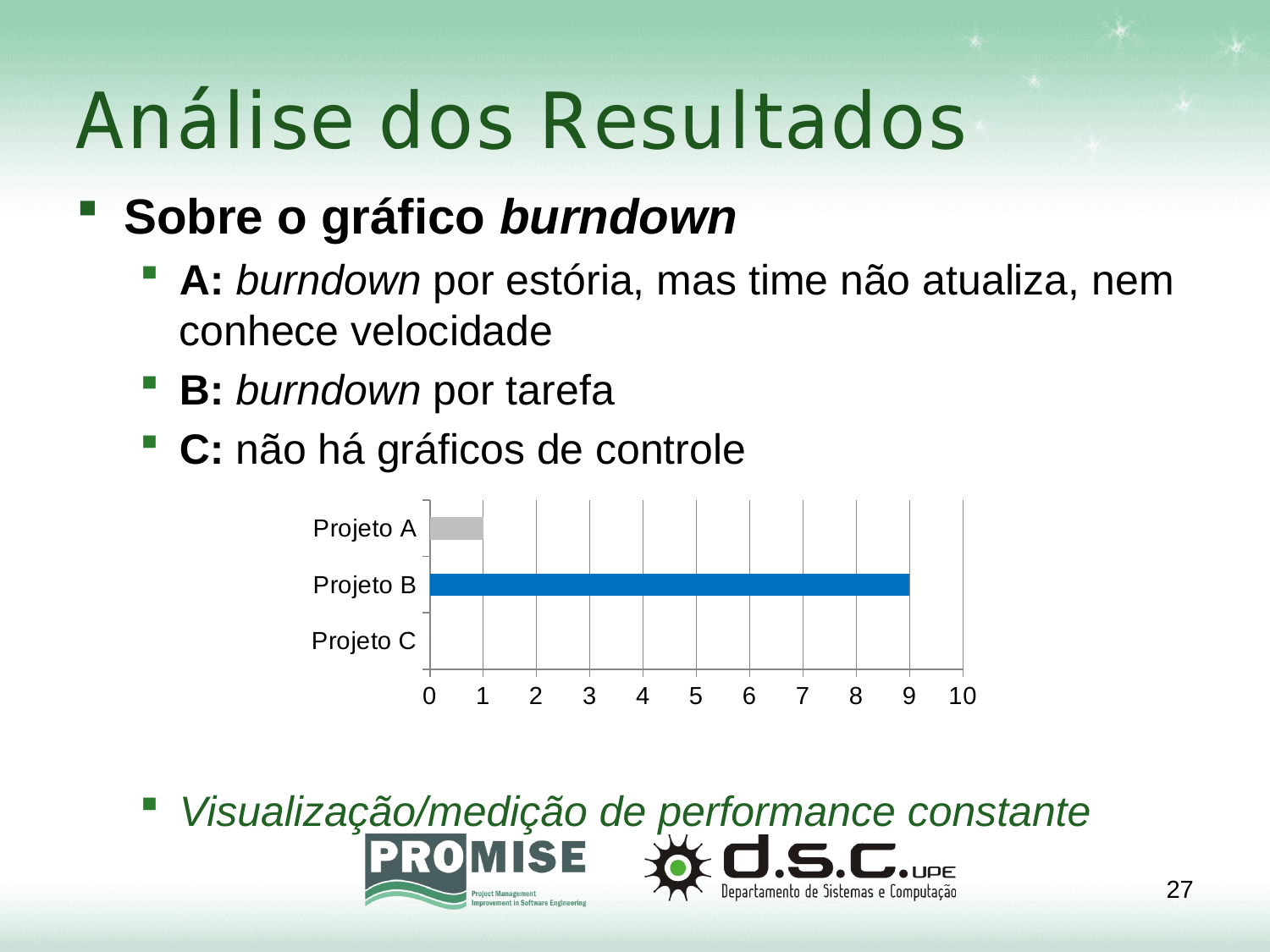

# Análise dos Resultados
Sobre o gráfico burndown
A: burndown por estória, mas time não atualiza, nem conhece velocidade
B: burndown por tarefa
C: não há gráficos de controle

Visualização/medição de performance constante

### Chart

| Category |  |
|---|---|
| Projeto C | 0.0 |
| Projeto B | 9.0 |
| Projeto A | 1.0 |
27